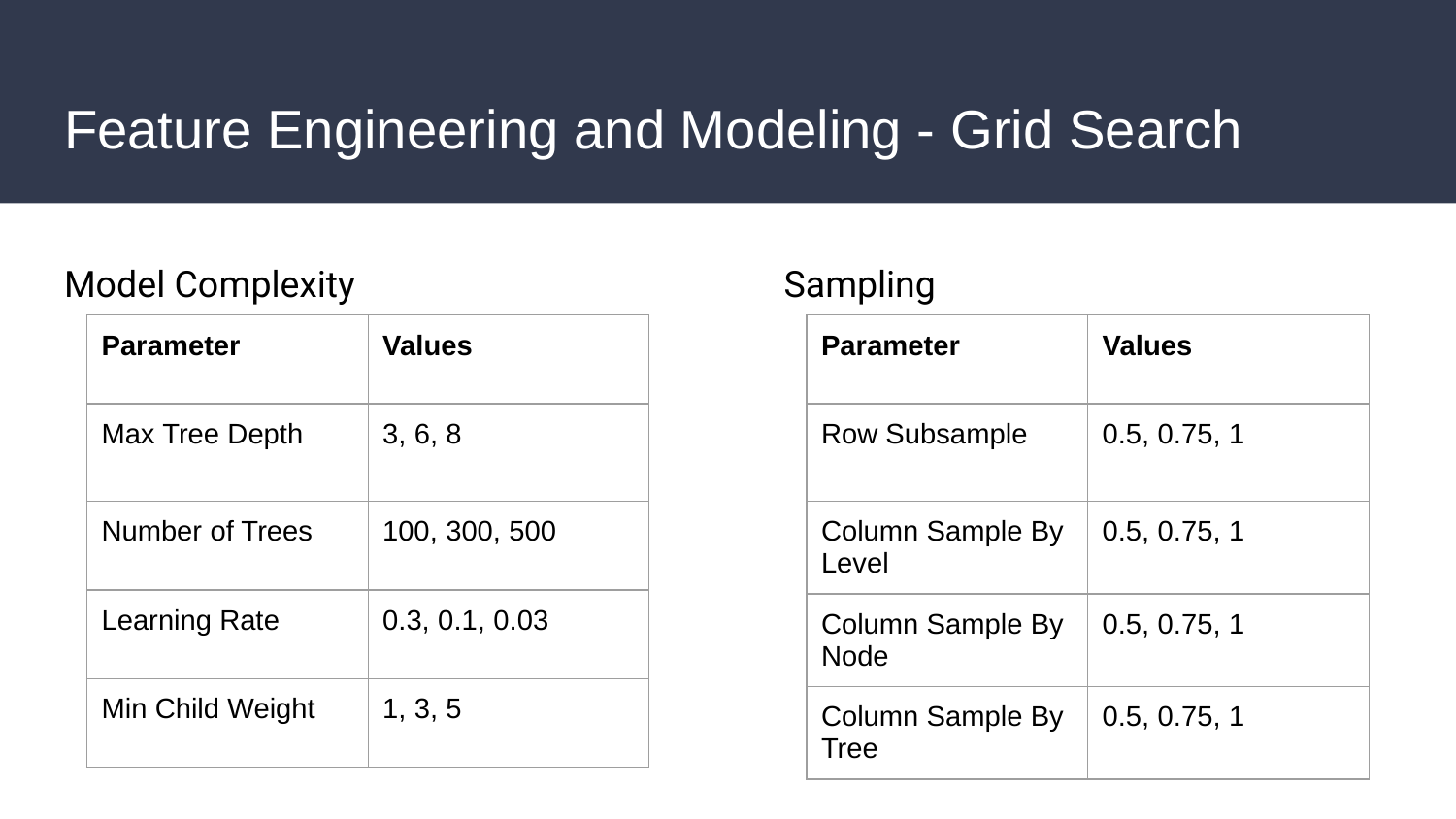

# Feature Engineering and Modeling - Grid Search
Model Complexity

Sampling

| Parameter | Values |
| --- | --- |
| Max Tree Depth | 3, 6, 8 |
| Number of Trees | 100, 300, 500 |
| Learning Rate | 0.3, 0.1, 0.03 |
| Min Child Weight | 1, 3, 5 |
| Parameter | Values |
| --- | --- |
| Row Subsample | 0.5, 0.75, 1 |
| Column Sample By Level | 0.5, 0.75, 1 |
| Column Sample By Node | 0.5, 0.75, 1 |
| Column Sample By Tree | 0.5, 0.75, 1 |